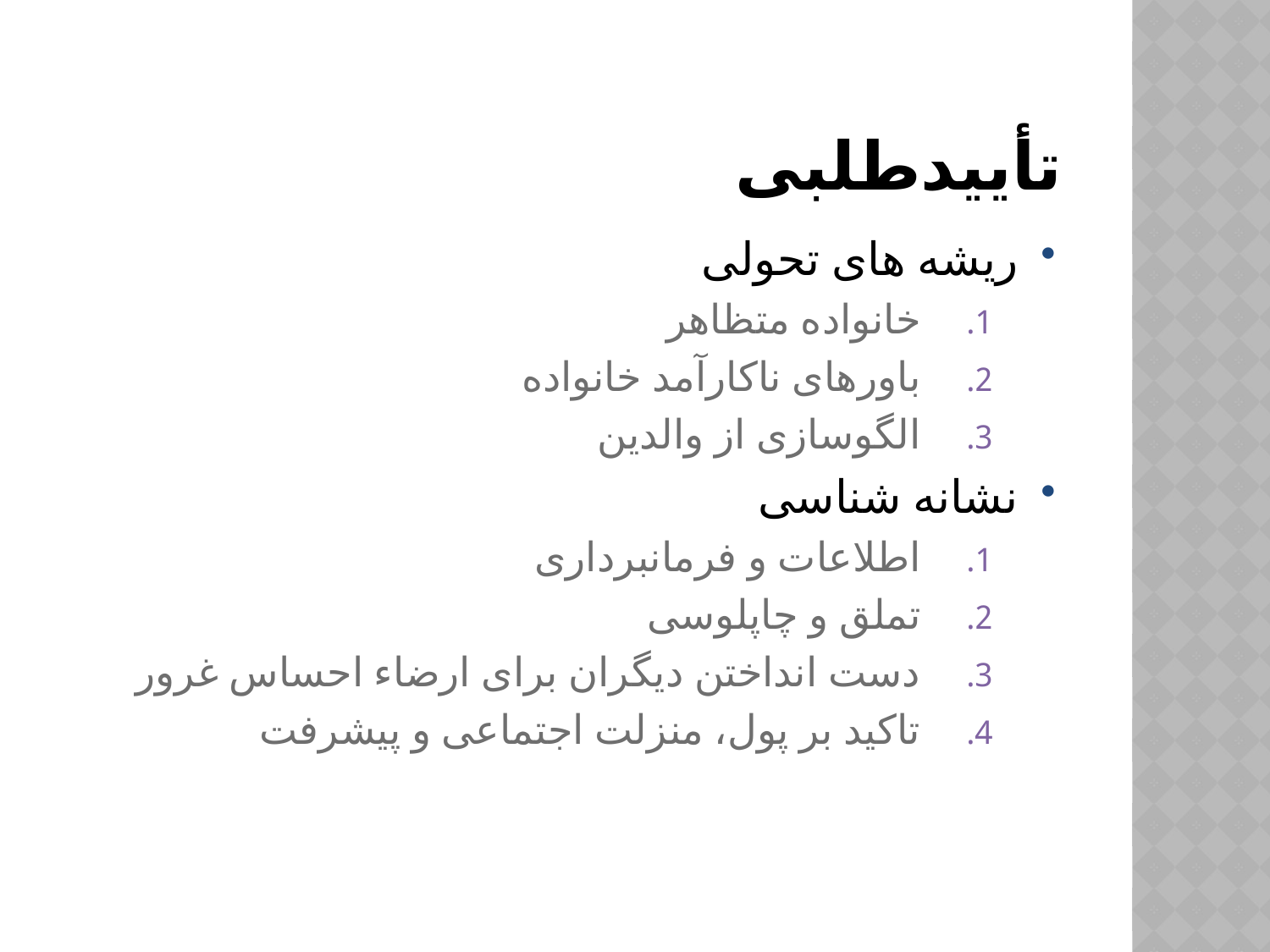

# تأییدطلبی
ریشه های تحولی
خانواده متظاهر
باورهای ناکارآمد خانواده
الگوسازی از والدین
نشانه شناسی
اطلاعات و فرمانبرداری
تملق و چاپلوسی
دست انداختن دیگران برای ارضاء احساس غرور
تاکید بر پول، منزلت اجتماعی و پیشرفت